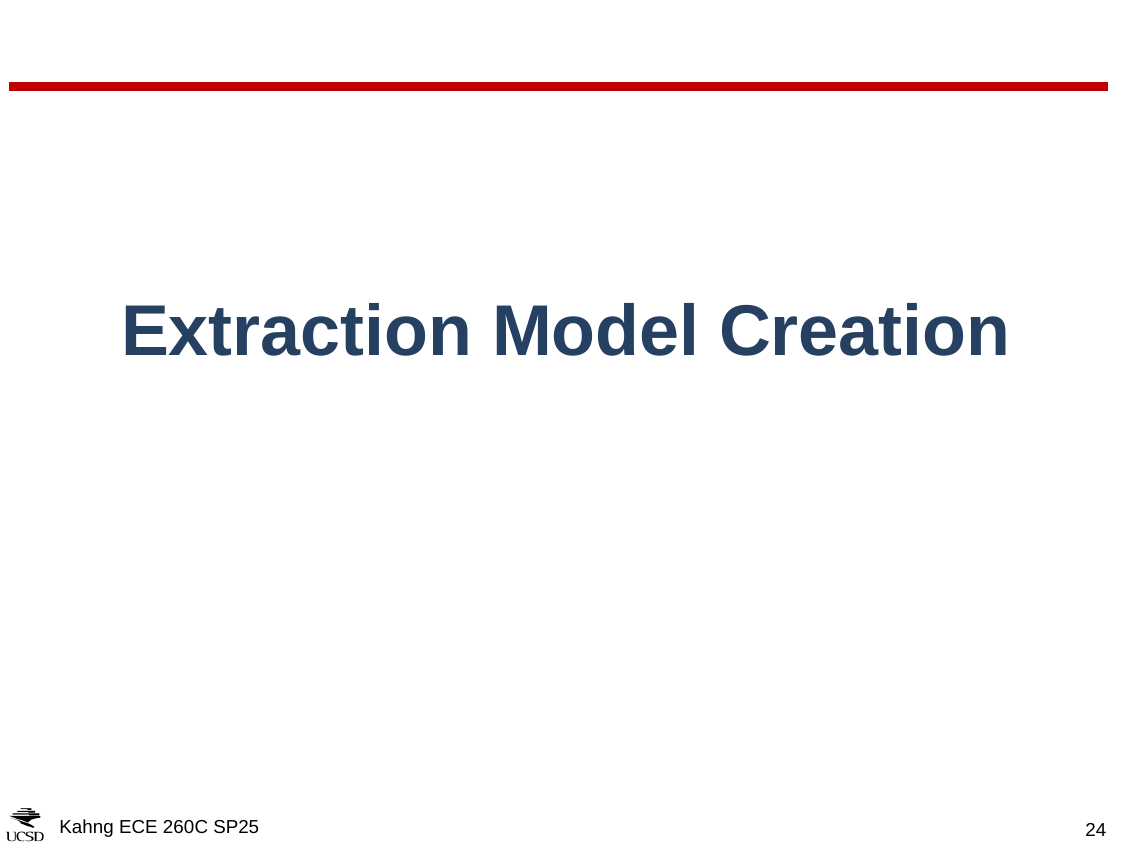

# Extraction Model Creation

Kahng ECE 260C SP25